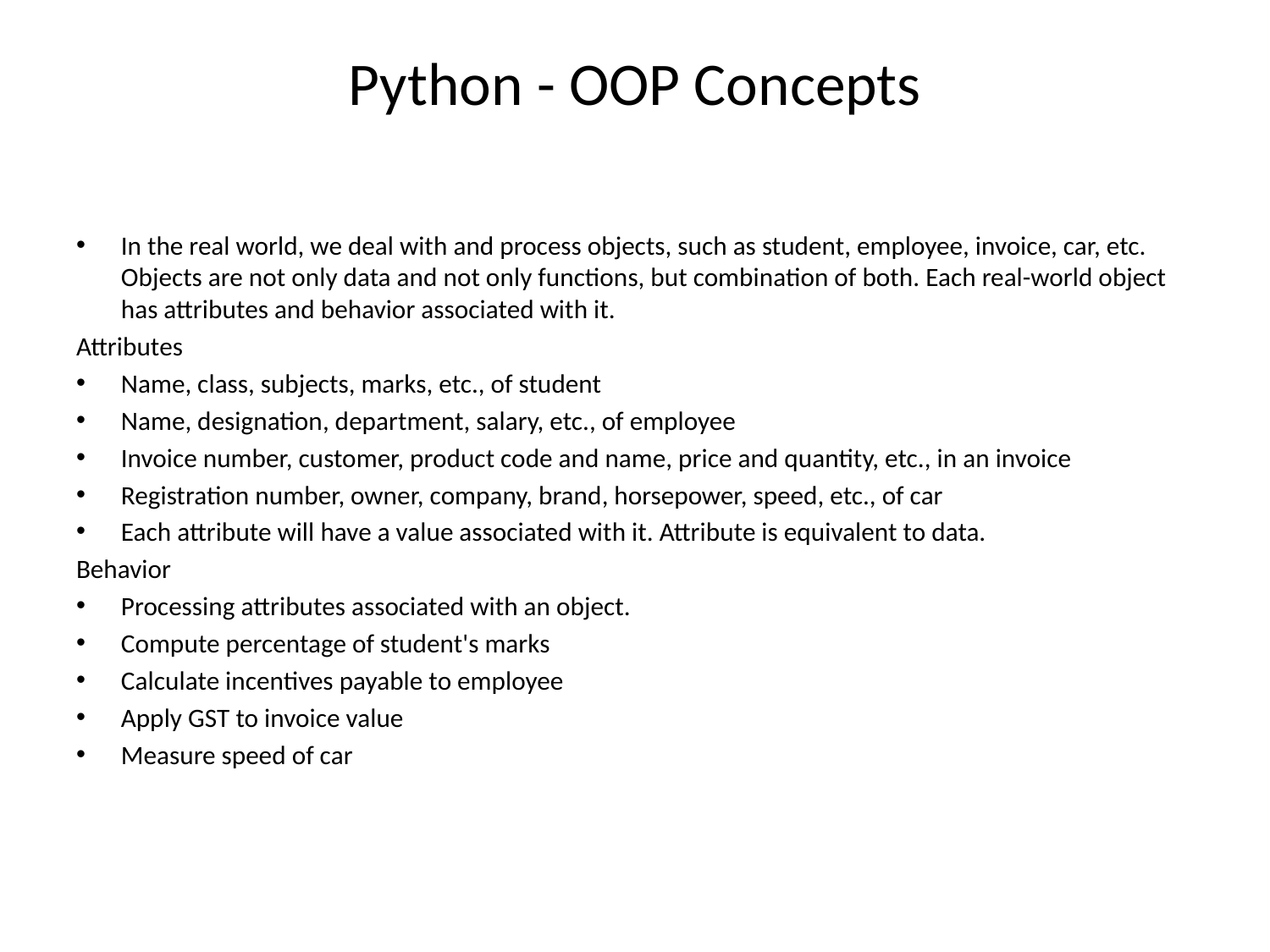

# Python - OOP Concepts
In the real world, we deal with and process objects, such as student, employee, invoice, car, etc. Objects are not only data and not only functions, but combination of both. Each real-world object has attributes and behavior associated with it.
Attributes
Name, class, subjects, marks, etc., of student
Name, designation, department, salary, etc., of employee
Invoice number, customer, product code and name, price and quantity, etc., in an invoice
Registration number, owner, company, brand, horsepower, speed, etc., of car
Each attribute will have a value associated with it. Attribute is equivalent to data.
Behavior
Processing attributes associated with an object.
Compute percentage of student's marks
Calculate incentives payable to employee
Apply GST to invoice value
Measure speed of car